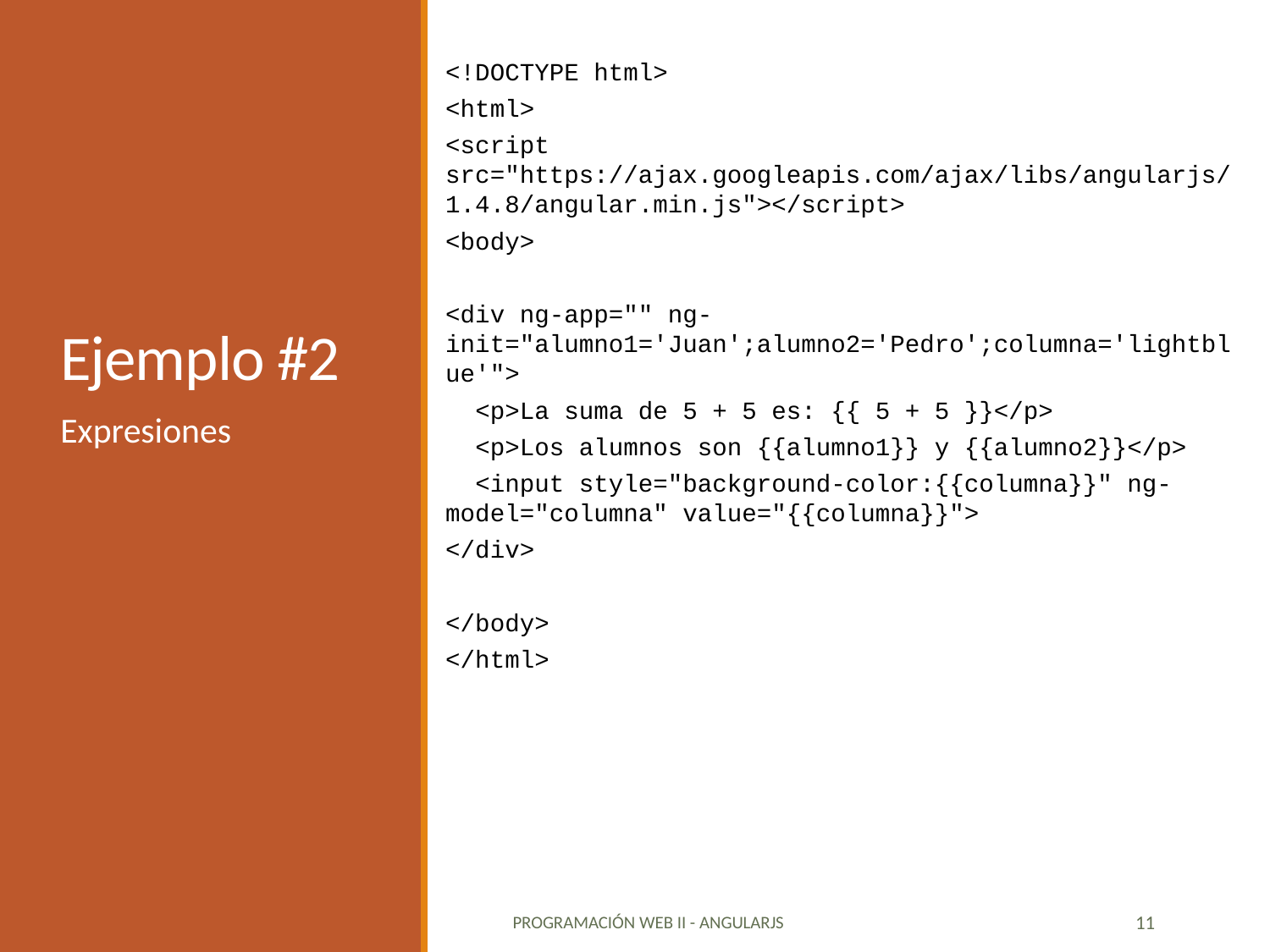

<!DOCTYPE html>
<html>
<script src="https://ajax.googleapis.com/ajax/libs/angularjs/1.4.8/angular.min.js"></script>
<body>

<div ng-app="" ng-init="alumno1='Juan';alumno2='Pedro';columna='lightblue'">
  <p>La suma de 5 + 5 es: {{ 5 + 5 }}</p>
  <p>Los alumnos son {{alumno1}} y {{alumno2}}</p>
  <input style="background-color:{{columna}}" ng-model="columna" value="{{columna}}">
</div>

</body>
</html>
# Ejemplo #2
Expresiones
Programación Web II - angularjs
11